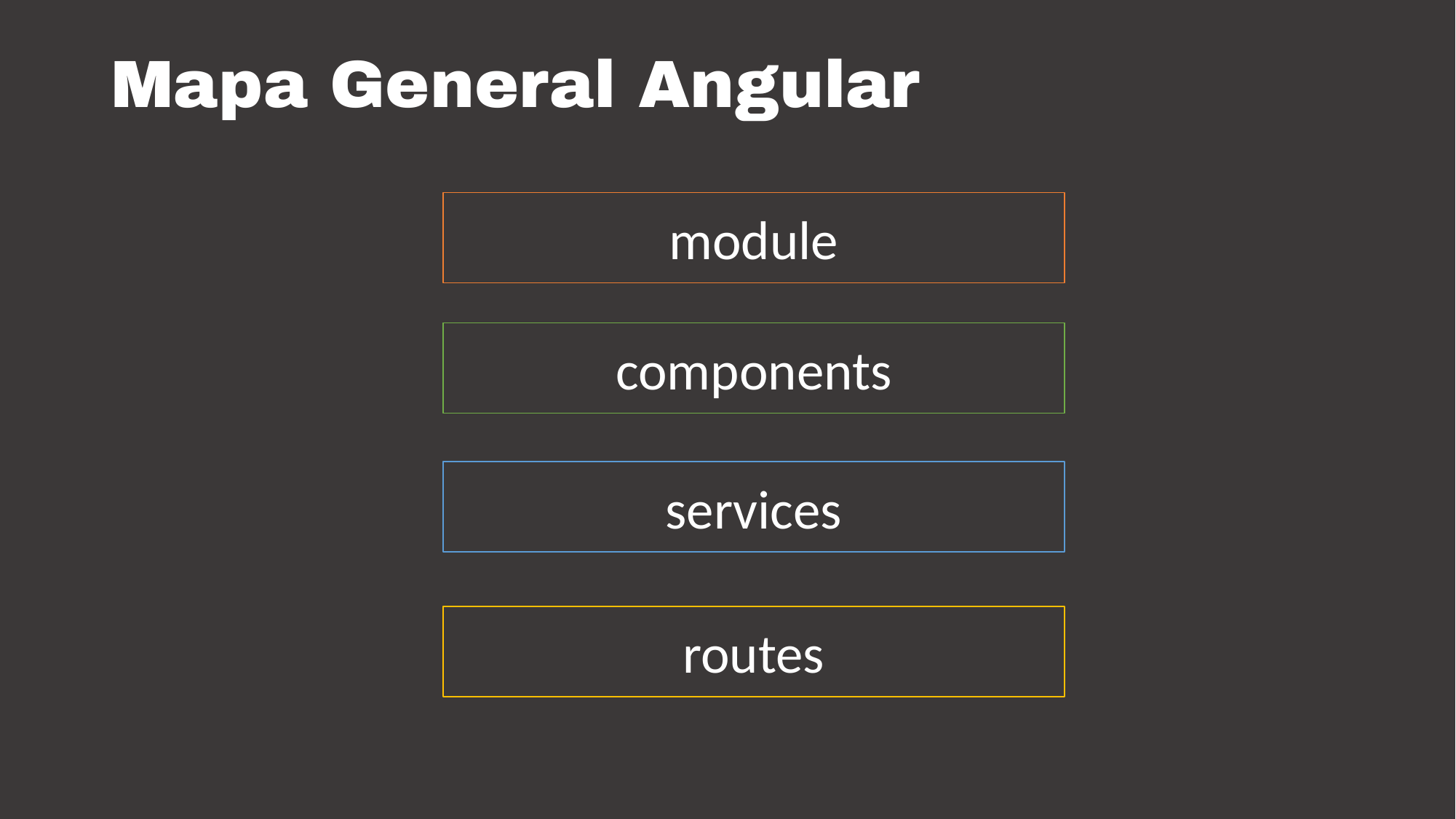

# Mapa General Angular
module
components
services
routes